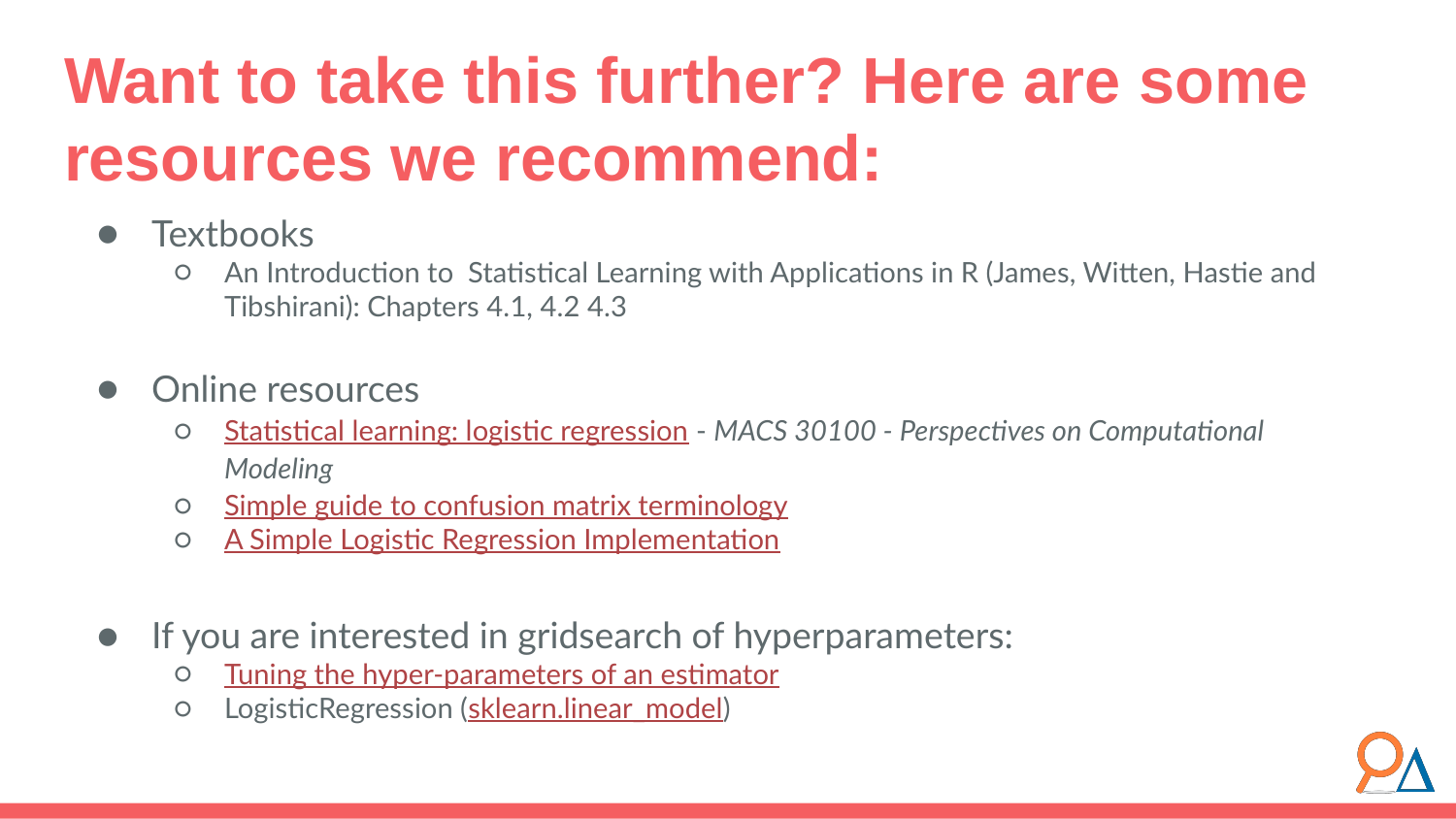

# Want to take this further? Here are some resources we recommend:
Textbooks
An Introduction to  Statistical Learning with Applications in R (James, Witten, Hastie and Tibshirani): Chapters 4.1, 4.2 4.3

Online resources
Statistical learning: logistic regression - MACS 30100 - Perspectives on Computational Modeling
Simple guide to confusion matrix terminology
A Simple Logistic Regression Implementation

If you are interested in gridsearch of hyperparameters:
Tuning the hyper-parameters of an estimator
LogisticRegression (sklearn.linear_model)